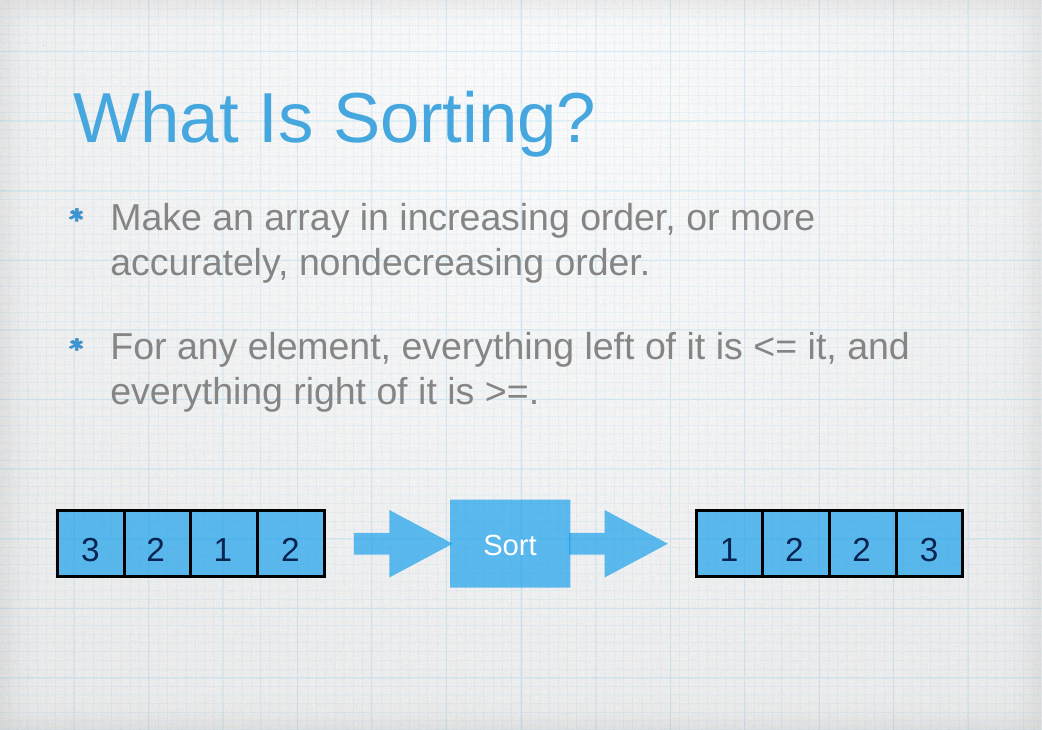

# What Is Sorting?
Make an array in increasing order, or more accurately, nondecreasing order.
For any element, everything left of it is <= it, and everything right of it is >=.
Sort

3
2
1
2

1
2
2
3